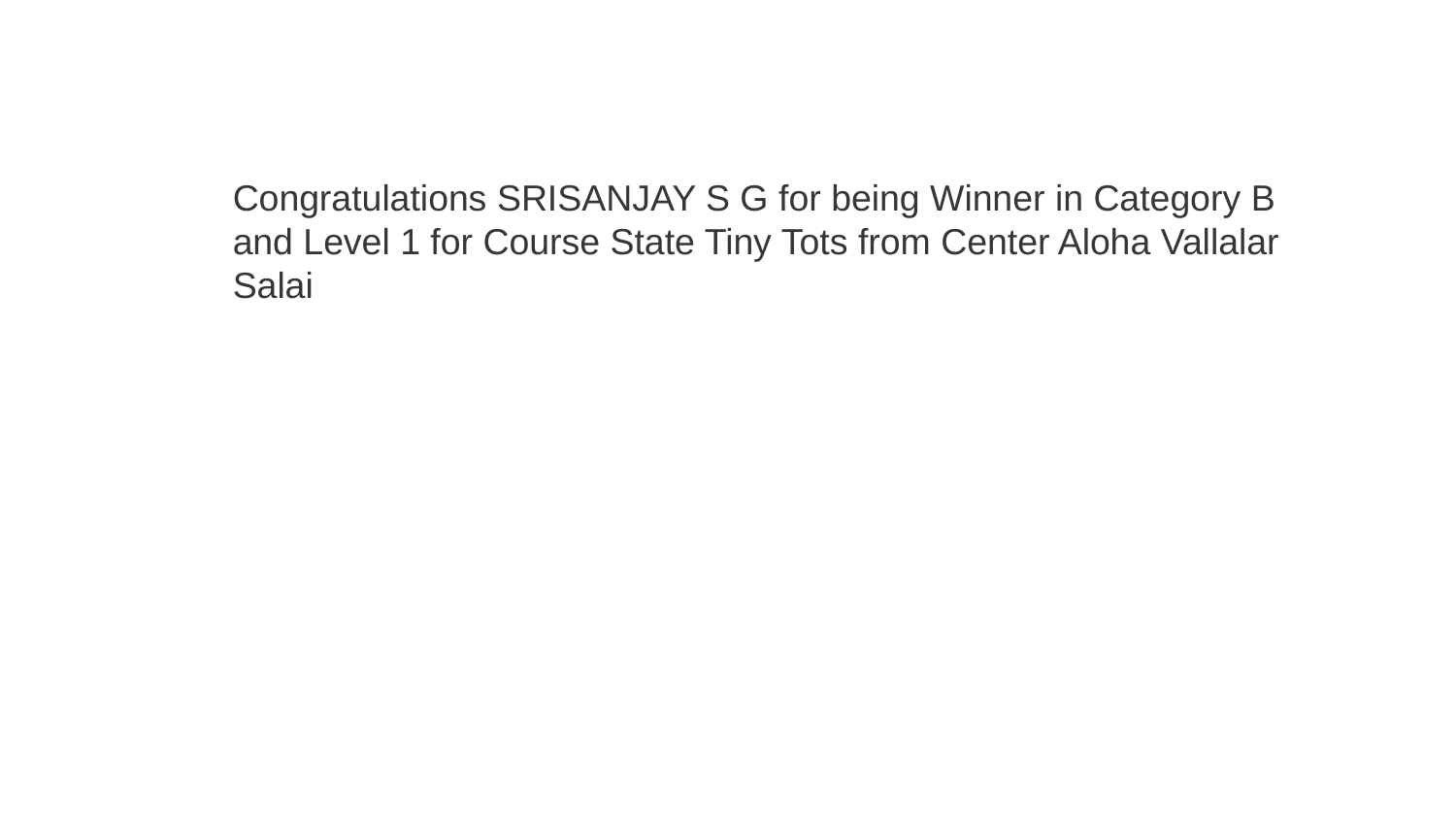

Congratulations SRISANJAY S G for being Winner in Category B and Level 1 for Course State Tiny Tots from Center Aloha Vallalar Salai